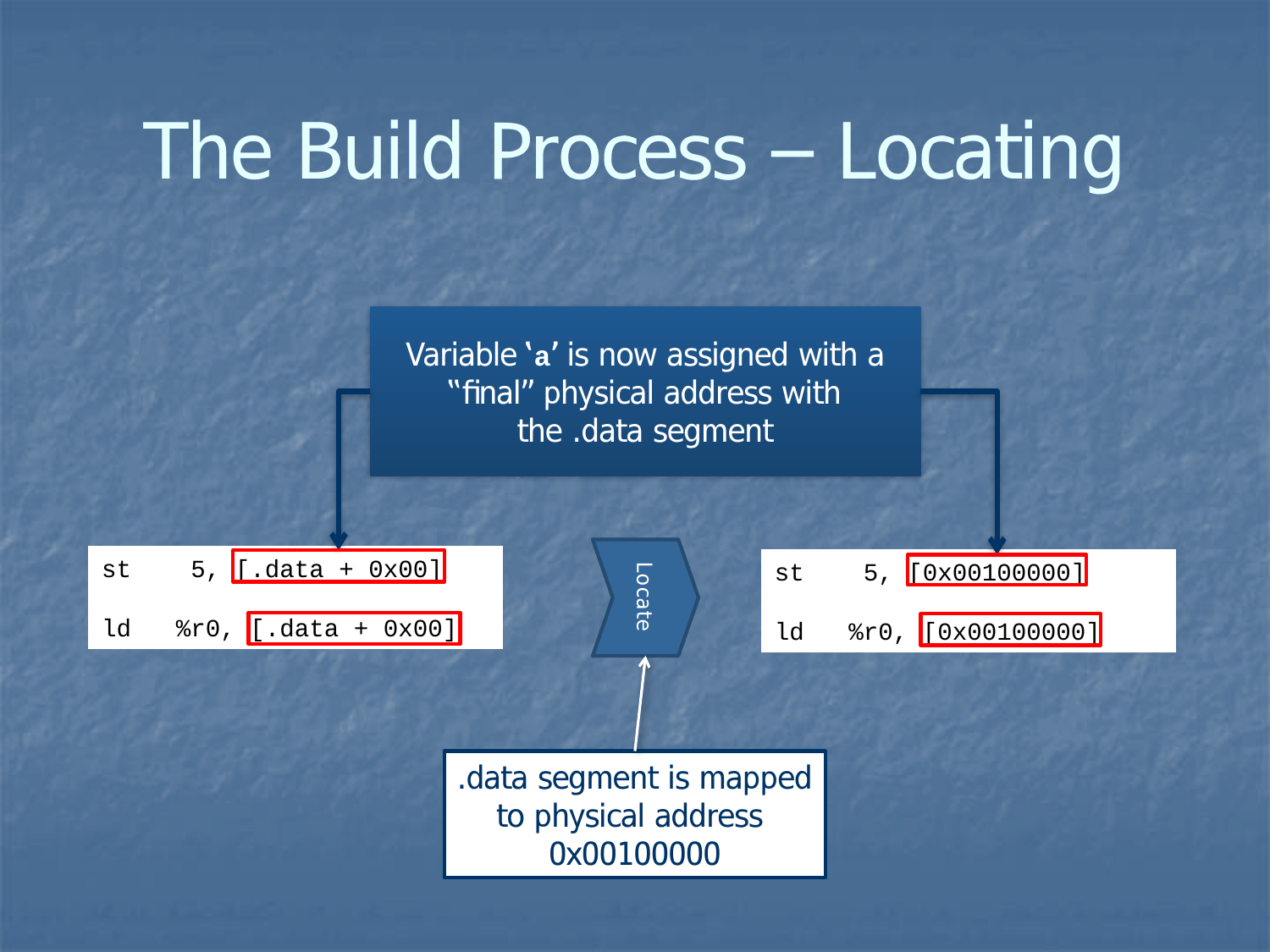

The Build Process – Locating
Variable ‘a’ is now assigned with a “final” physical address with the .data segment
Locate
st    5, [.data + 0x00]

ld   %r0, [.data + 0x00]

st    5, [0x00100000]

ld   %r0, [0x00100000]

.data segment is mapped to physical address  0x00100000